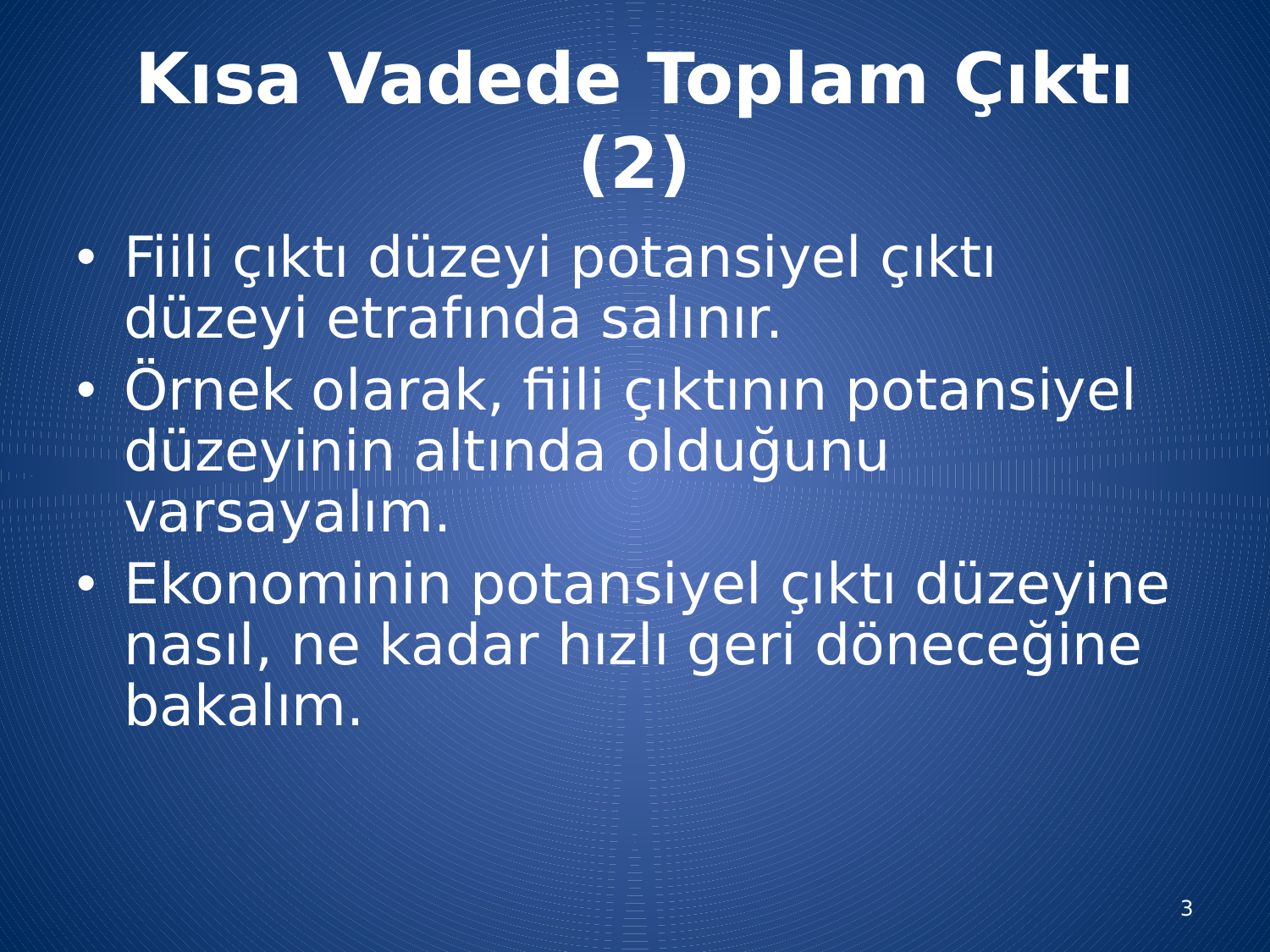

# Kısa Vadede Toplam Çıktı (2)
Fiili çıktı düzeyi potansiyel çıktı düzeyi etrafında salınır.
Örnek olarak, fiili çıktının potansiyel düzeyinin altında olduğunu varsayalım.
Ekonominin potansiyel çıktı düzeyine nasıl, ne kadar hızlı geri döneceğine bakalım.

3